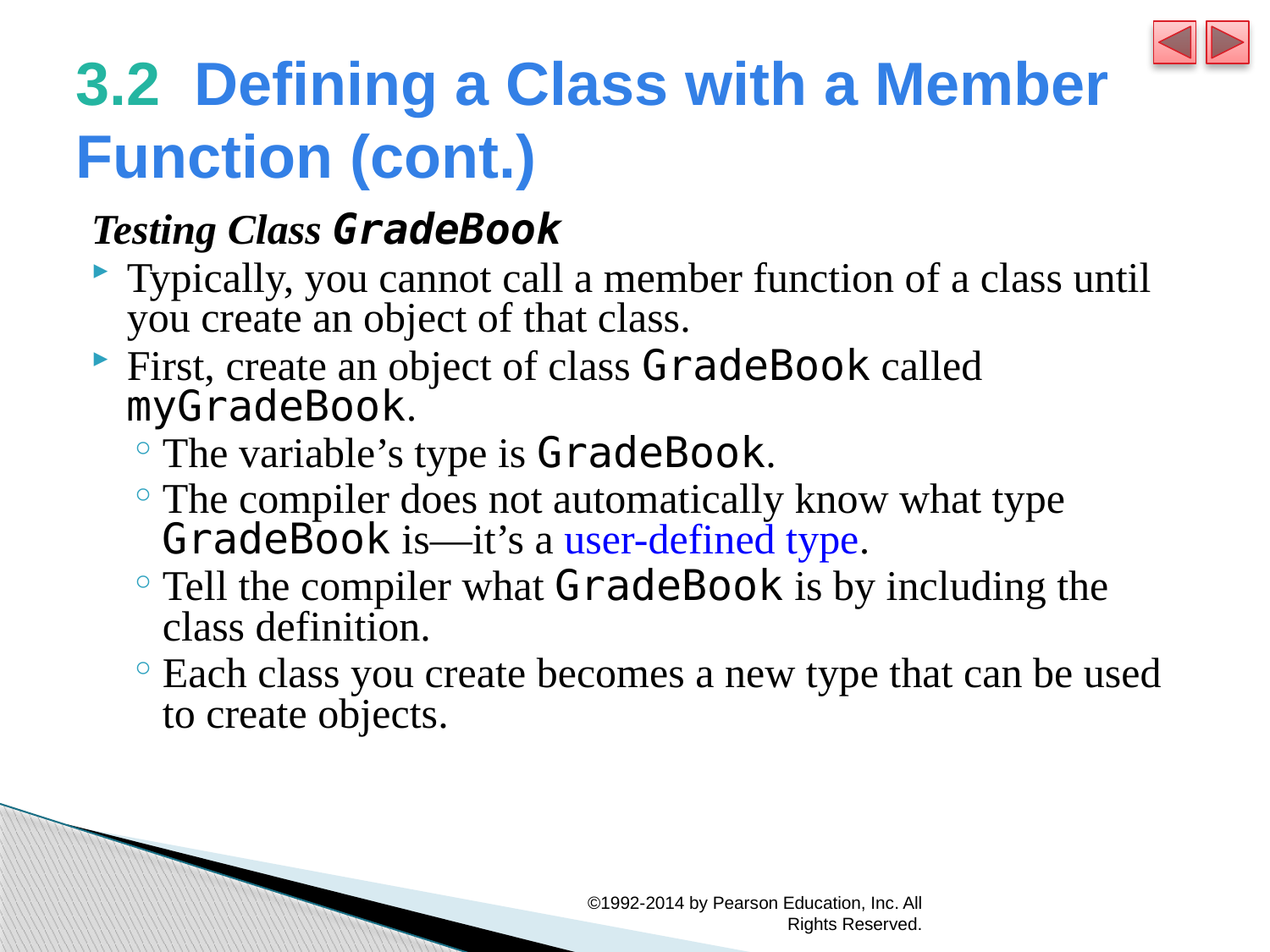

# 3.2  Defining a Class with a Member Function (cont.)
Testing Class GradeBook
Typically, you cannot call a member function of a class until you create an object of that class.
First, create an object of class GradeBook called myGradeBook.
The variable’s type is GradeBook.
The compiler does not automatically know what type GradeBook is—it’s a user-defined type.
Tell the compiler what GradeBook is by including the class definition.
Each class you create becomes a new type that can be used to create objects.
©1992-2014 by Pearson Education, Inc. All Rights Reserved.